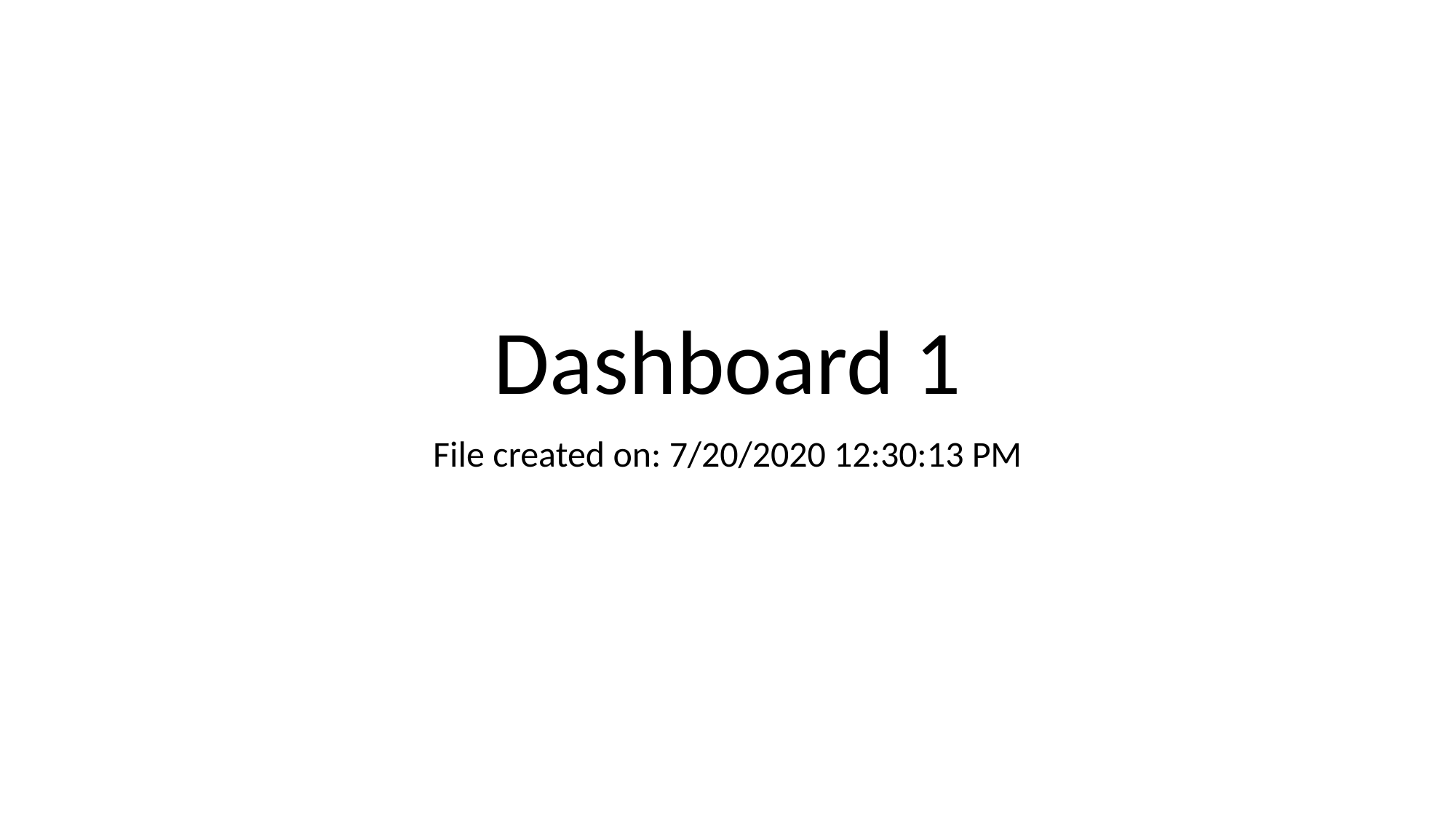

# Dashboard 1
File created on: 7/20/2020 12:30:13 PM